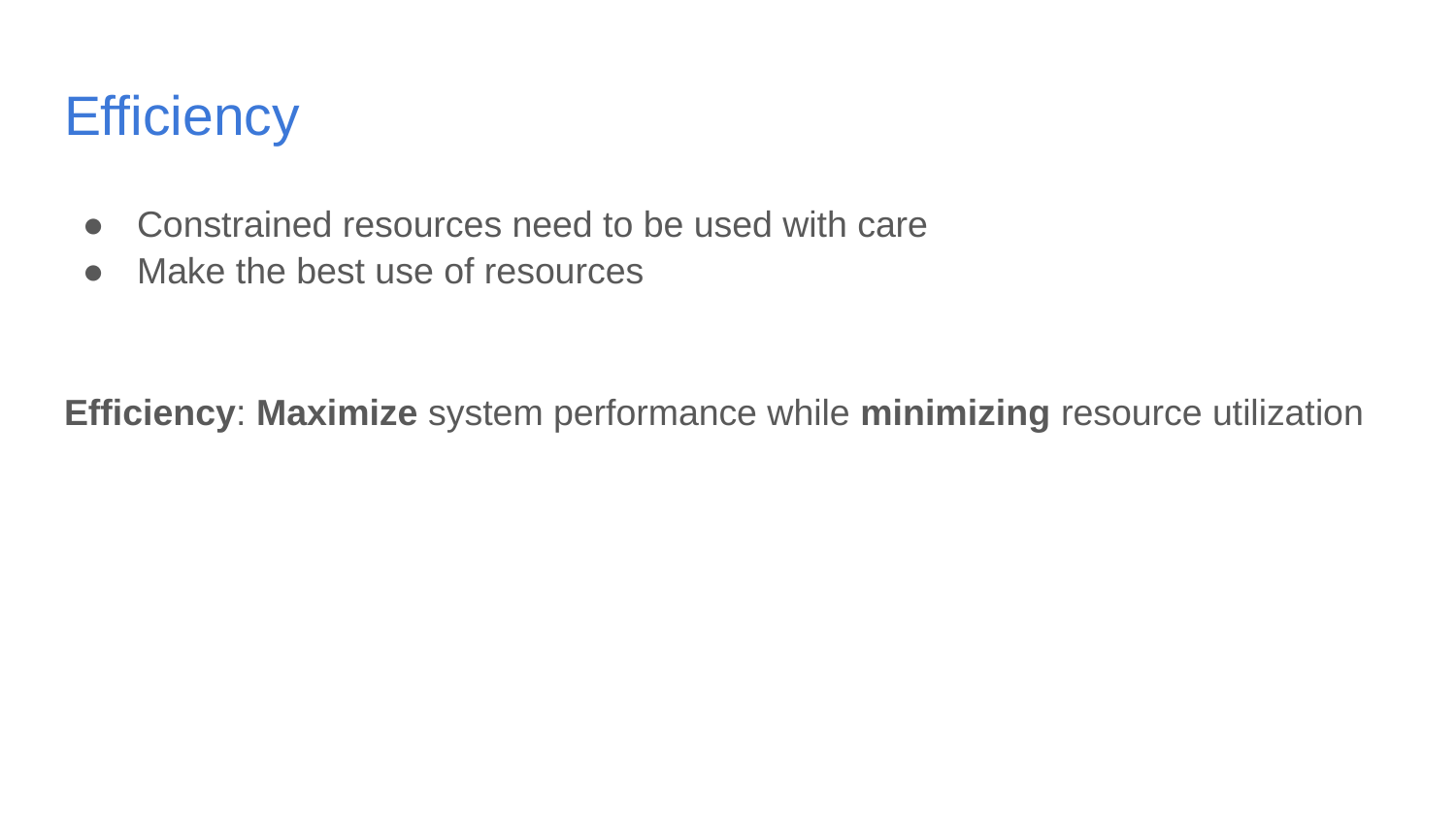

# Efficiency
Constrained resources need to be used with care
Make the best use of resources

Efficiency: Maximize system performance while minimizing resource utilization